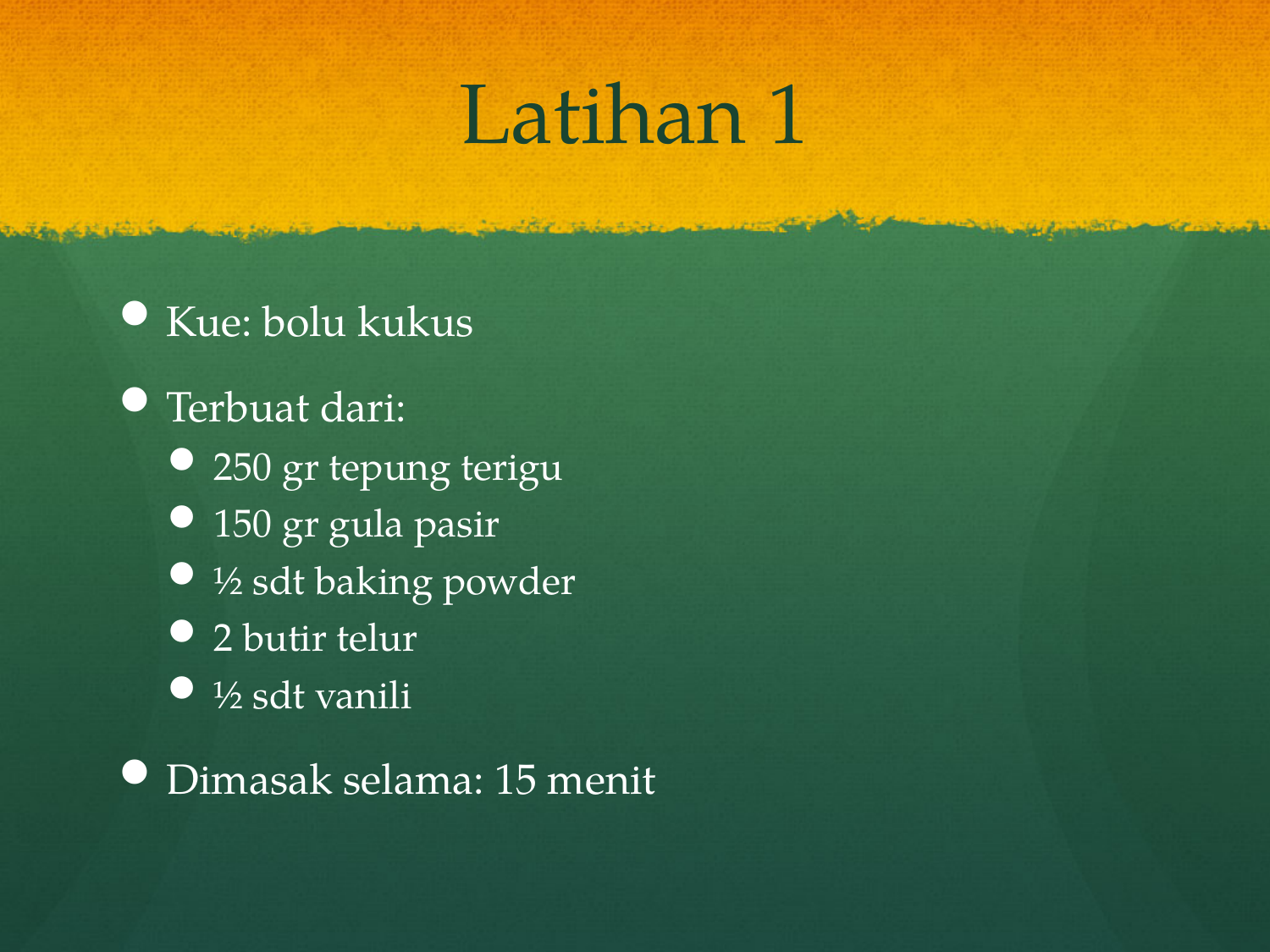

# Latihan 1
Kue: bolu kukus
Terbuat dari:
250 gr tepung terigu
150 gr gula pasir
½ sdt baking powder
2 butir telur
½ sdt vanili
Dimasak selama: 15 menit